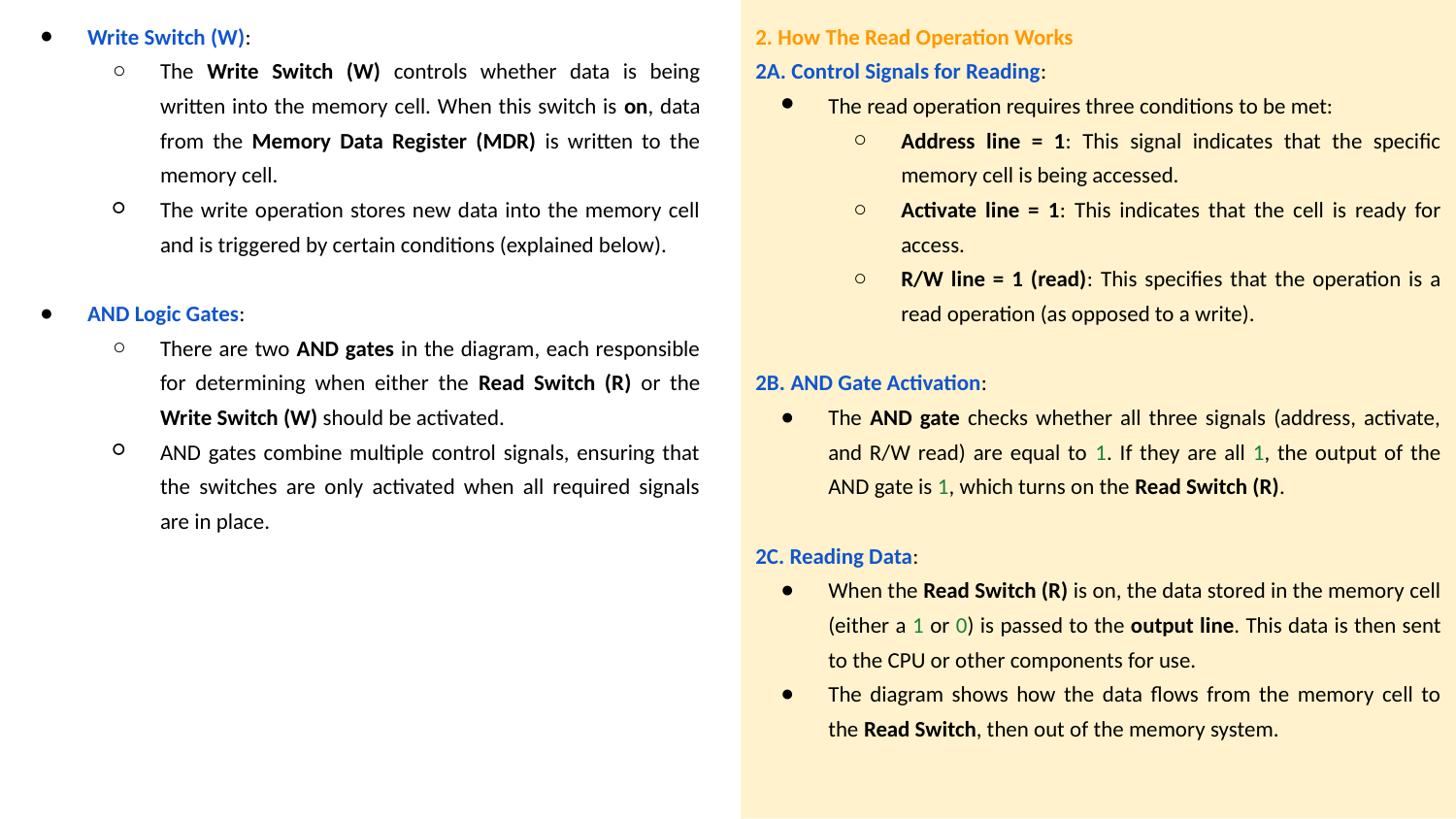

Write Switch (W):
The Write Switch (W) controls whether data is being written into the memory cell. When this switch is on, data from the Memory Data Register (MDR) is written to the memory cell.
The write operation stores new data into the memory cell and is triggered by certain conditions (explained below).

AND Logic Gates:
There are two AND gates in the diagram, each responsible for determining when either the Read Switch (R) or the Write Switch (W) should be activated.
AND gates combine multiple control signals, ensuring that the switches are only activated when all required signals are in place.
2. How The Read Operation Works
2A. Control Signals for Reading:
The read operation requires three conditions to be met:
Address line = 1: This signal indicates that the specific memory cell is being accessed.
Activate line = 1: This indicates that the cell is ready for access.
R/W line = 1 (read): This specifies that the operation is a read operation (as opposed to a write).

2B. AND Gate Activation:
The AND gate checks whether all three signals (address, activate, and R/W read) are equal to 1. If they are all 1, the output of the AND gate is 1, which turns on the Read Switch (R).

2C. Reading Data:
When the Read Switch (R) is on, the data stored in the memory cell (either a 1 or 0) is passed to the output line. This data is then sent to the CPU or other components for use.
The diagram shows how the data flows from the memory cell to the Read Switch, then out of the memory system.